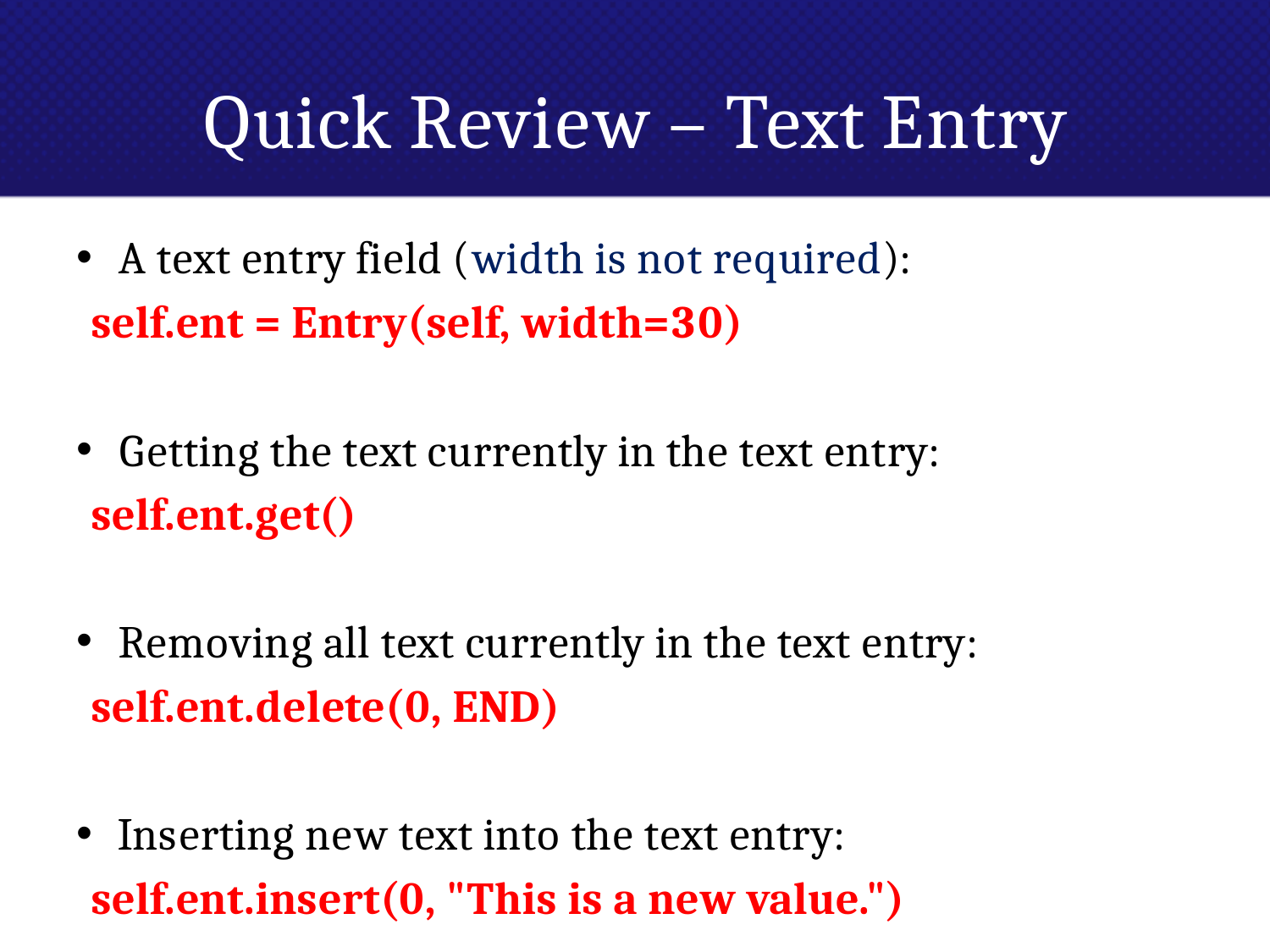

# Quick Review – Text Entry
A text entry field (width is not required):
self.ent = Entry(self, width=30)

Getting the text currently in the text entry:
self.ent.get()

Removing all text currently in the text entry:
self.ent.delete(0, END)

Inserting new text into the text entry:
self.ent.insert(0, "This is a new value.")